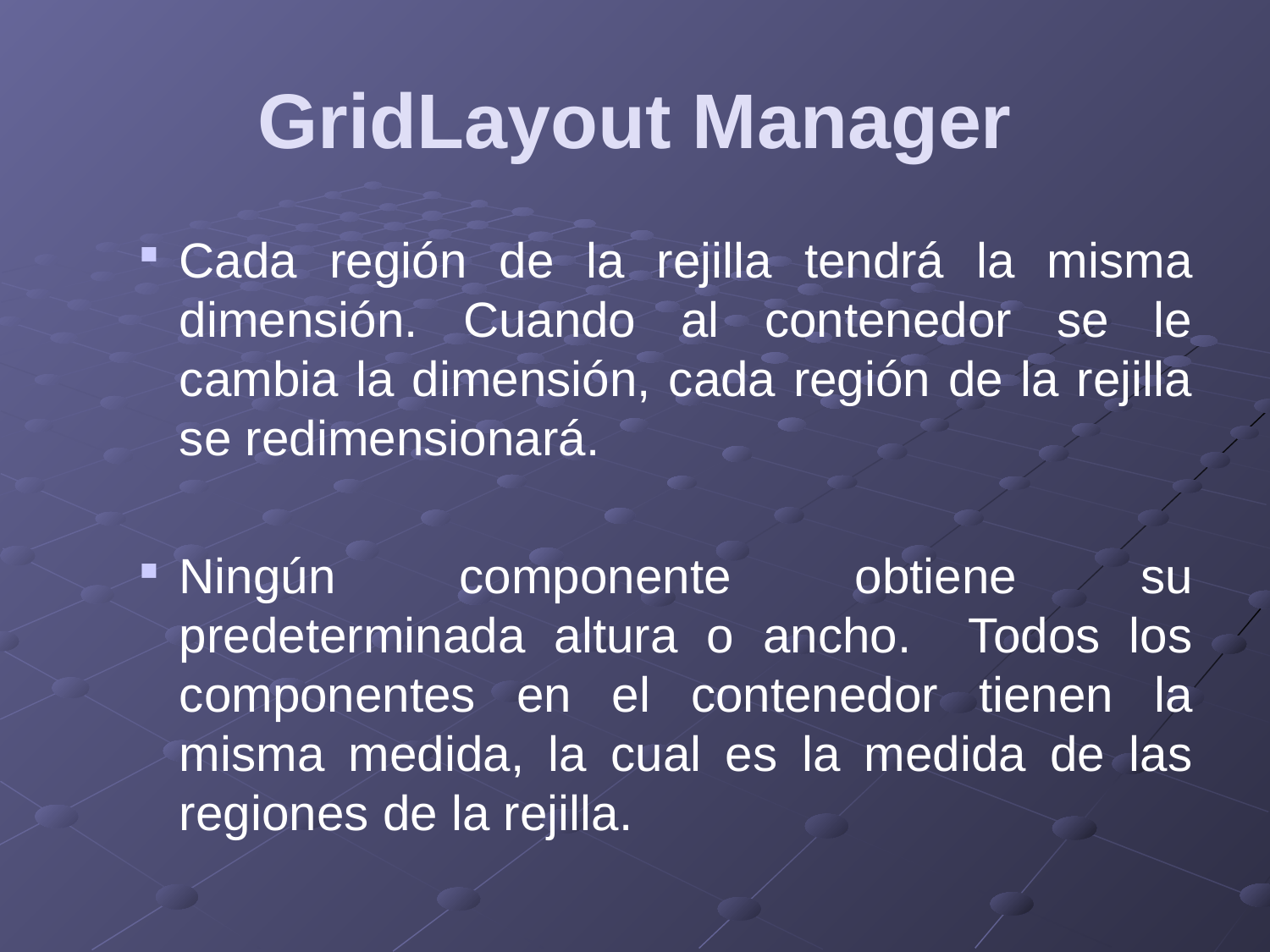

# GridLayout Manager
Cada región de la rejilla tendrá la misma dimensión. Cuando al contenedor se le cambia la dimensión, cada región de la rejilla se redimensionará.

Ningún componente obtiene su predeterminada altura o ancho.  Todos los componentes en el contenedor tienen la misma medida, la cual es la medida de las regiones de la rejilla.